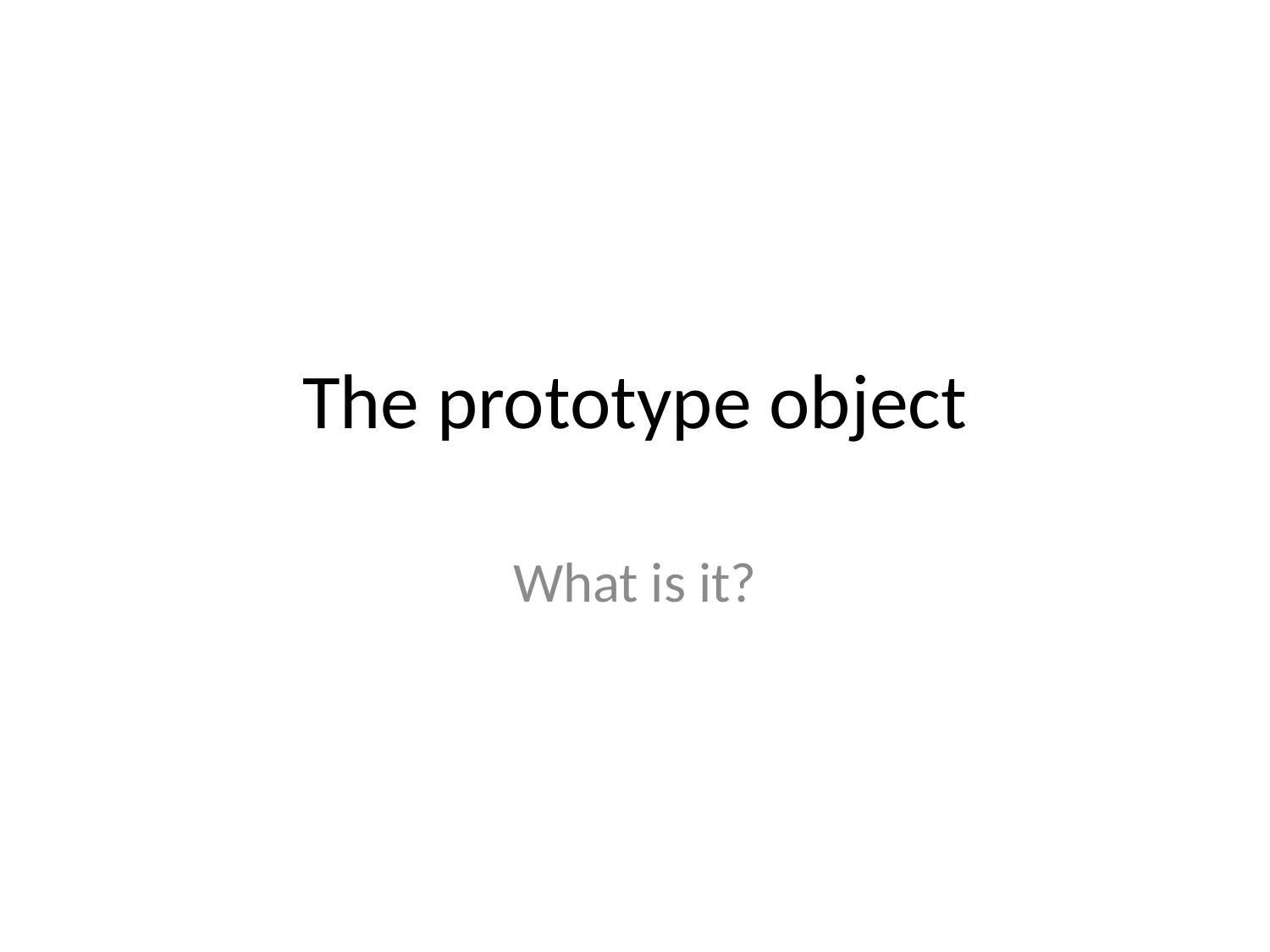

# The prototype object
What is it?